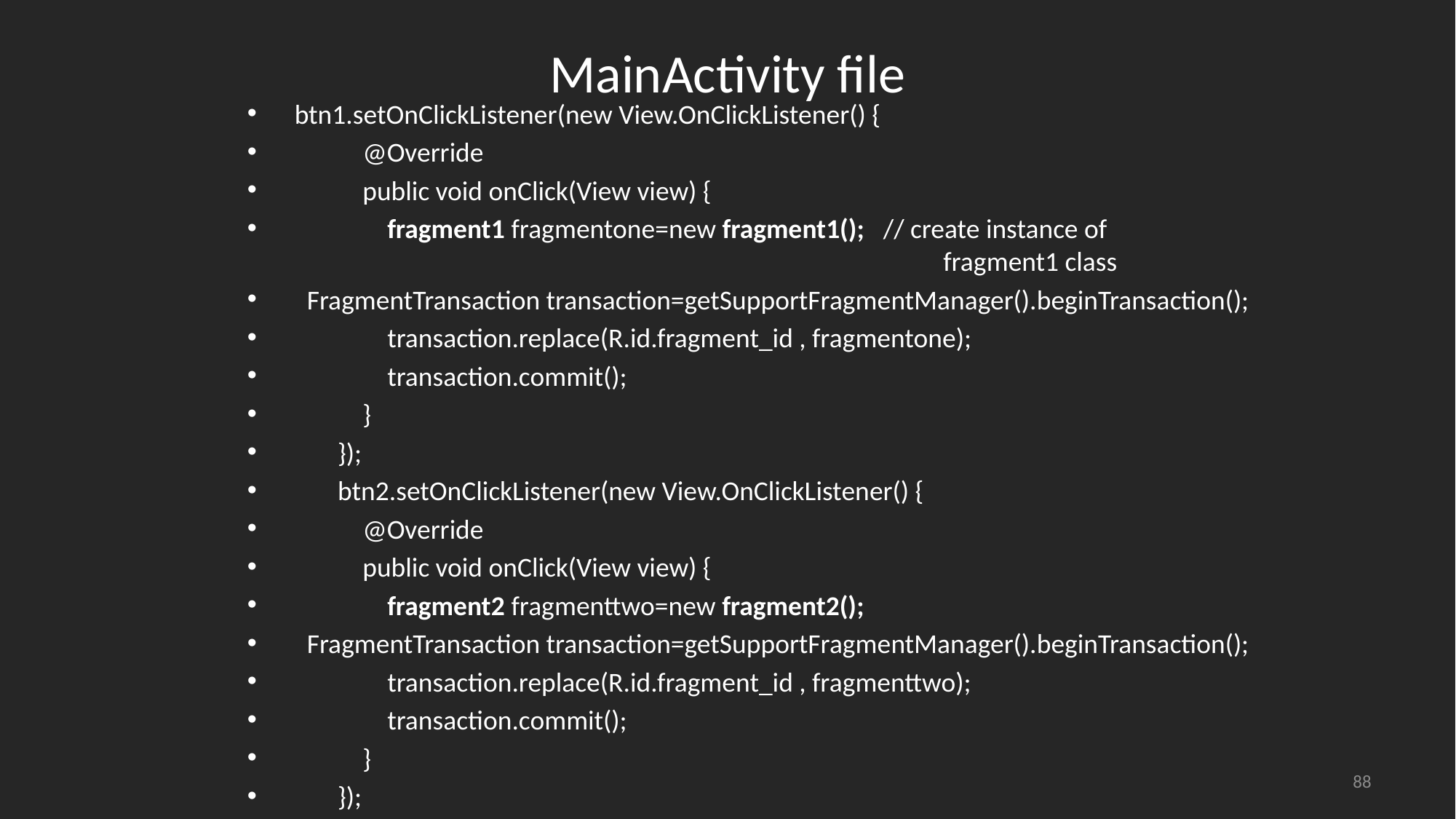

# MainActivity file
 btn1.setOnClickListener(new View.OnClickListener() {
            @Override
            public void onClick(View view) {
                fragment1 fragmentone=new fragment1();   // create instance of           						fragment1 class
   FragmentTransaction transaction=getSupportFragmentManager().beginTransaction();
                transaction.replace(R.id.fragment_id , fragmentone);
                transaction.commit();
            }
        });
        btn2.setOnClickListener(new View.OnClickListener() {
            @Override
            public void onClick(View view) {
                fragment2 fragmenttwo=new fragment2();
   FragmentTransaction transaction=getSupportFragmentManager().beginTransaction();
                transaction.replace(R.id.fragment_id , fragmenttwo);
                transaction.commit();
            }
        });
88